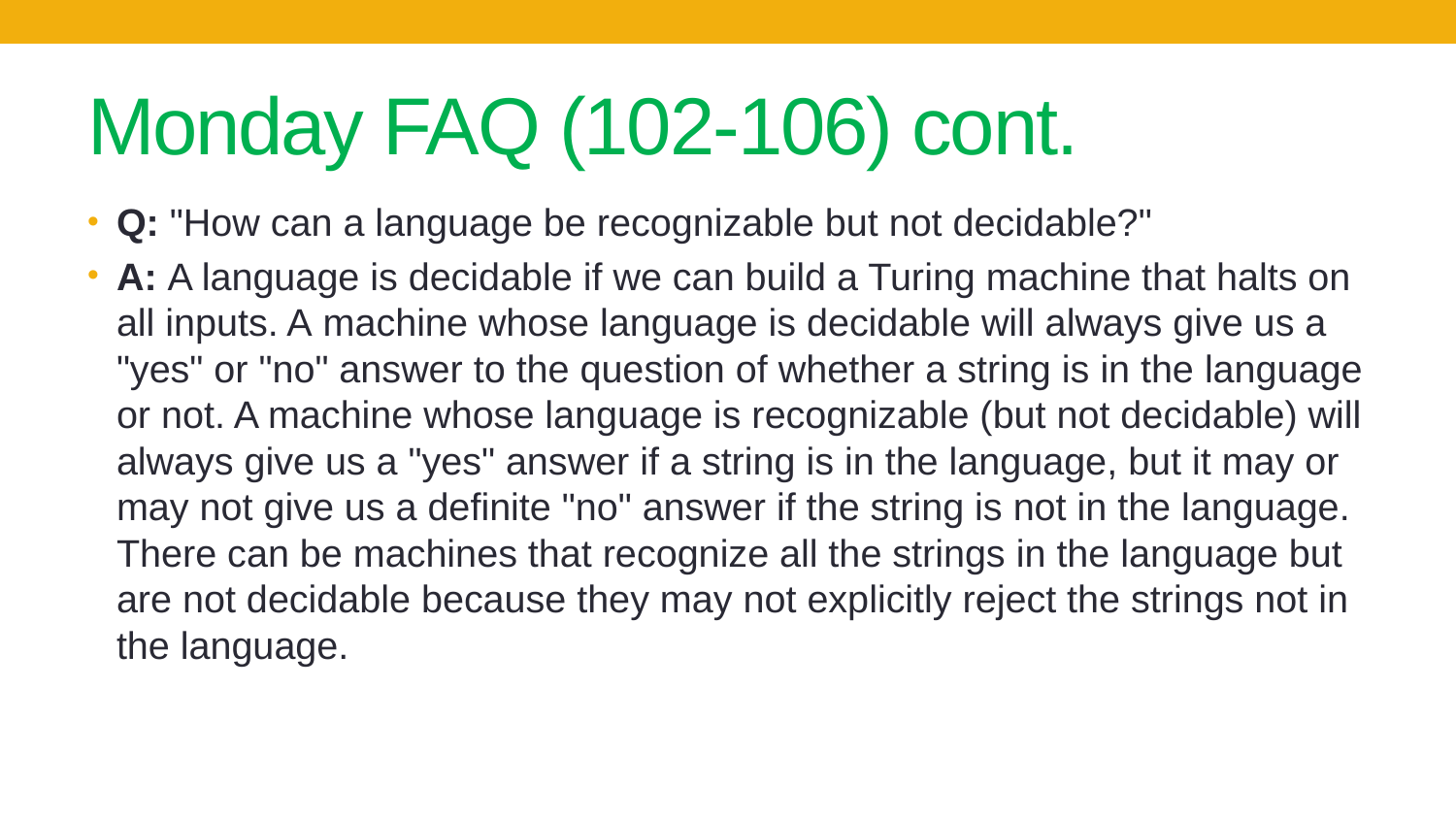

# Monday FAQ (102-106) cont.
Q: "How can a language be recognizable but not decidable?"
A: A language is decidable if we can build a Turing machine that halts on all inputs. A machine whose language is decidable will always give us a "yes" or "no" answer to the question of whether a string is in the language or not. A machine whose language is recognizable (but not decidable) will always give us a "yes" answer if a string is in the language, but it may or may not give us a definite "no" answer if the string is not in the language. There can be machines that recognize all the strings in the language but are not decidable because they may not explicitly reject the strings not in the language.